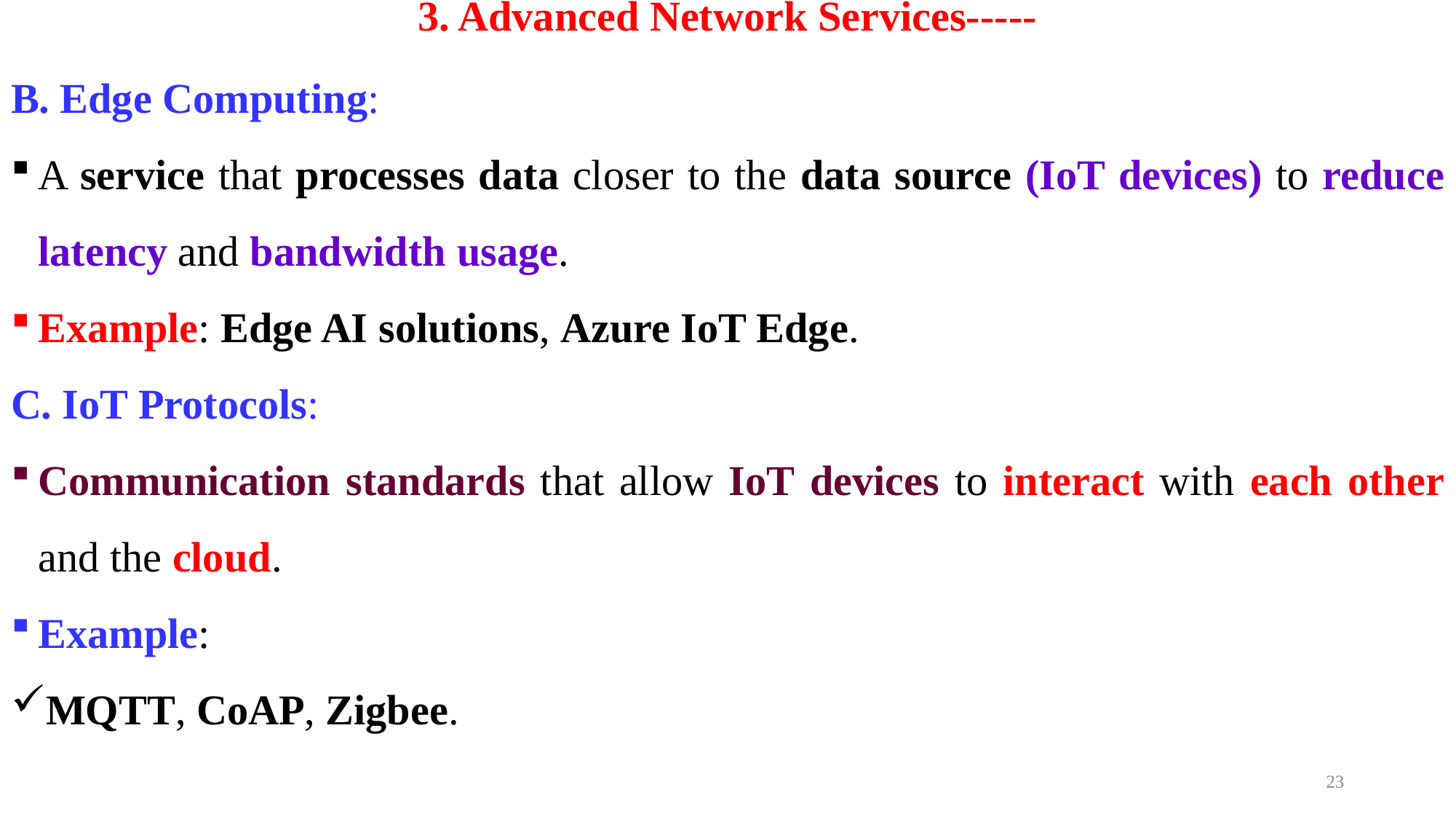

# 3. Advanced Network Services-----
B. Edge Computing:
A service that processes data closer to the data source (IoT devices) to reduce latency and bandwidth usage.
Example: Edge AI solutions, Azure IoT Edge.
C. IoT Protocols:
Communication standards that allow IoT devices to interact with each other and the cloud.
Example:
MQTT, CoAP, Zigbee.
23